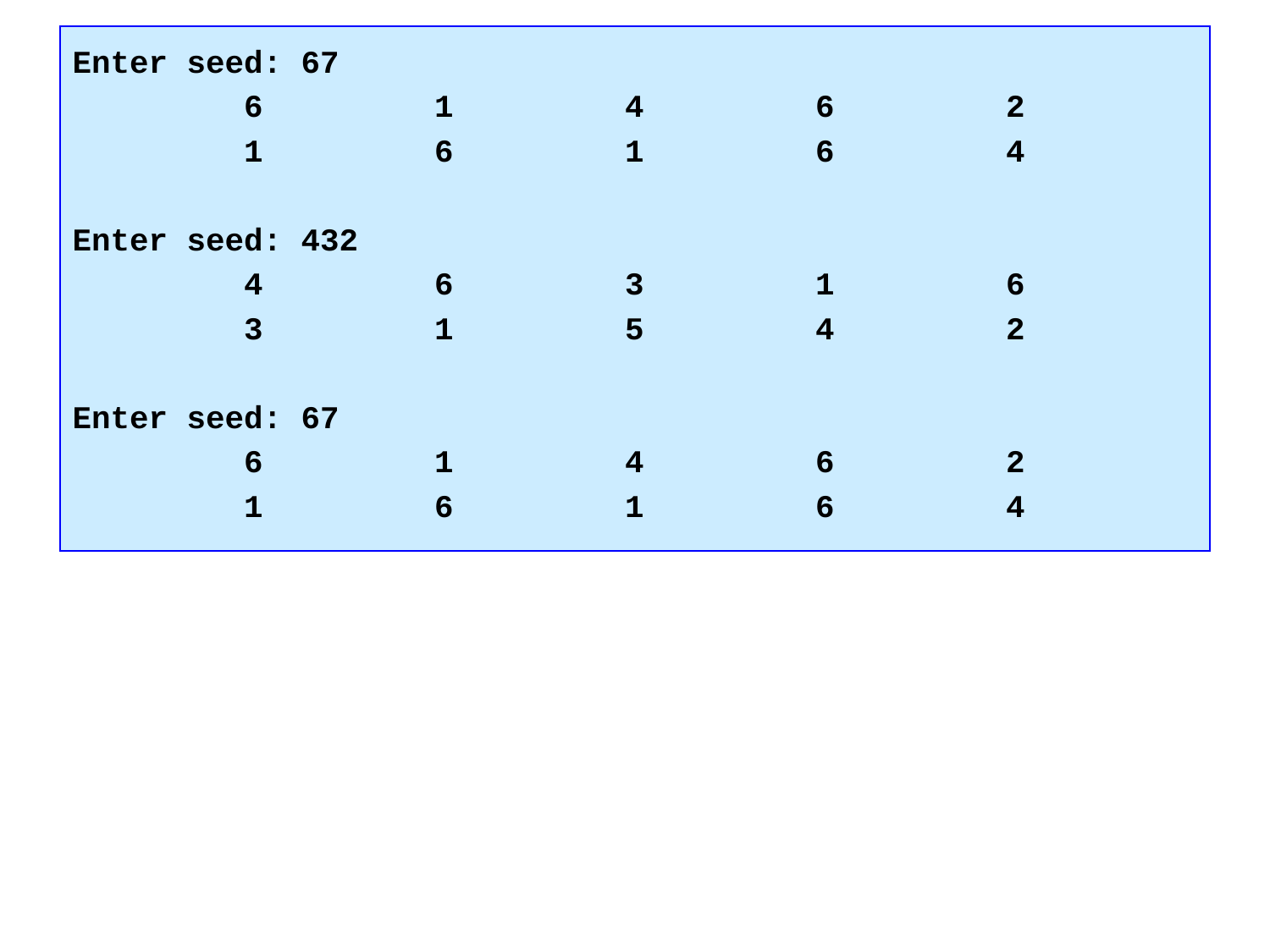

Enter seed: 67
         6         1         4         6         2
         1         6         1         6         4

Enter seed: 432
         4         6         3         1         6
         3         1         5         4         2

Enter seed: 67
         6         1         4         6         2
         1         6         1         6         4